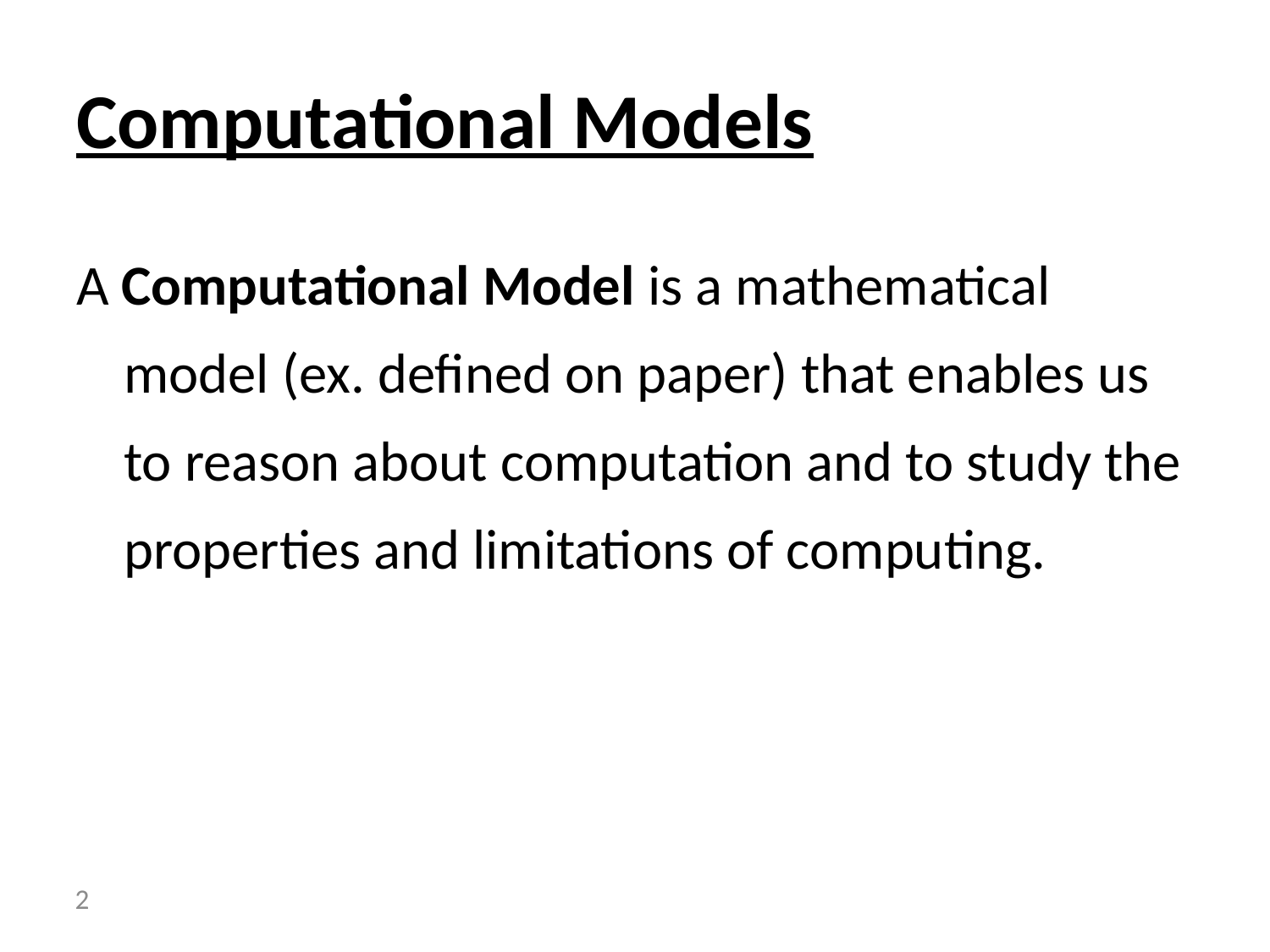

# Computational Models
A Computational Model is a mathematical model (ex. defined on paper) that enables us to reason about computation and to study the properties and limitations of computing.
  2